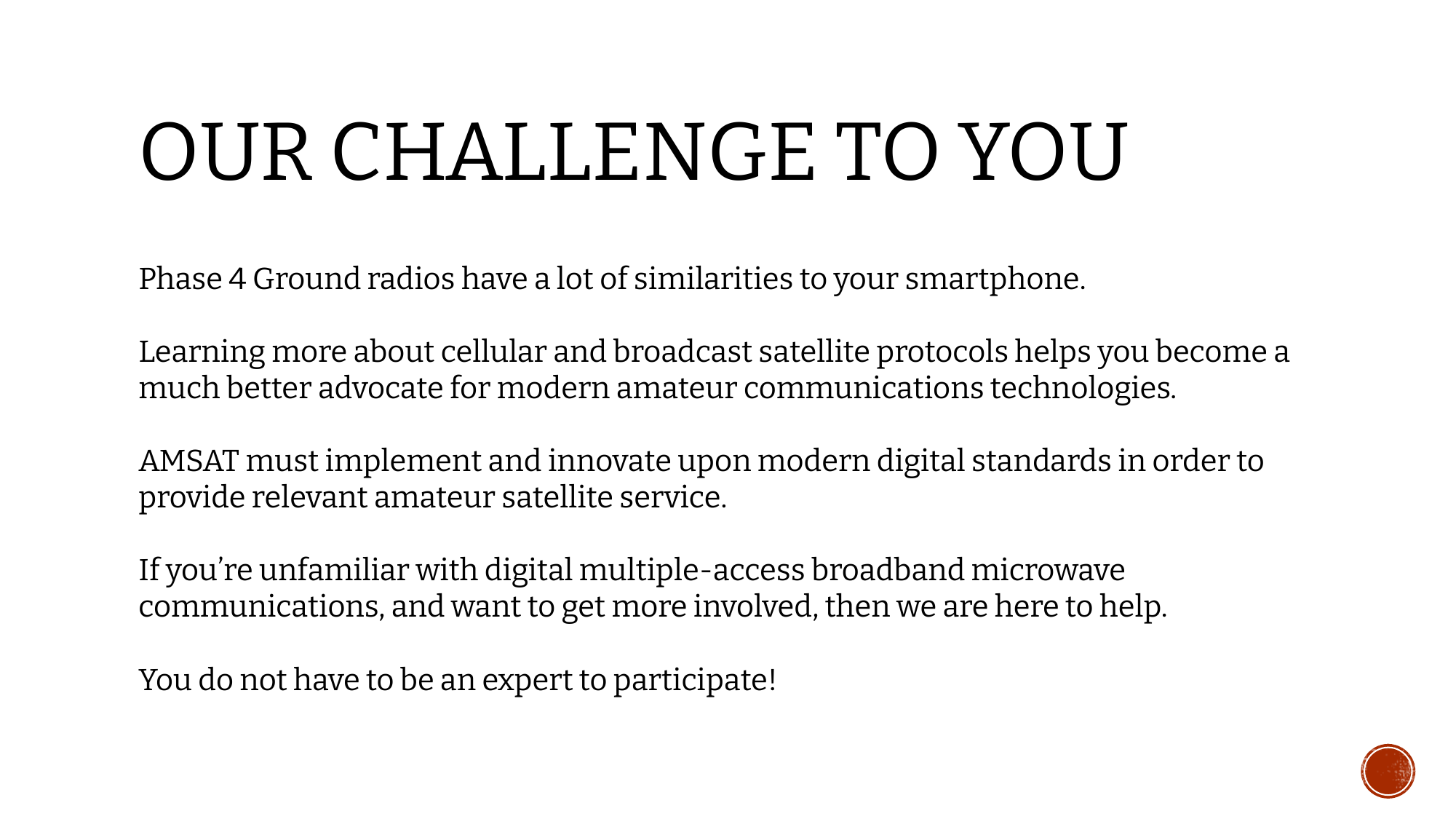

# Our challenge to you
Phase 4 Ground radios have a lot of similarities to your smartphone.

Learning more about cellular and broadcast satellite protocols helps you become a much better advocate for modern amateur communications technologies.

AMSAT must implement and innovate upon modern digital standards in order to provide relevant amateur satellite service.

If you’re unfamiliar with digital multiple-access broadband microwave communications, and want to get more involved, then we are here to help.

You do not have to be an expert to participate!